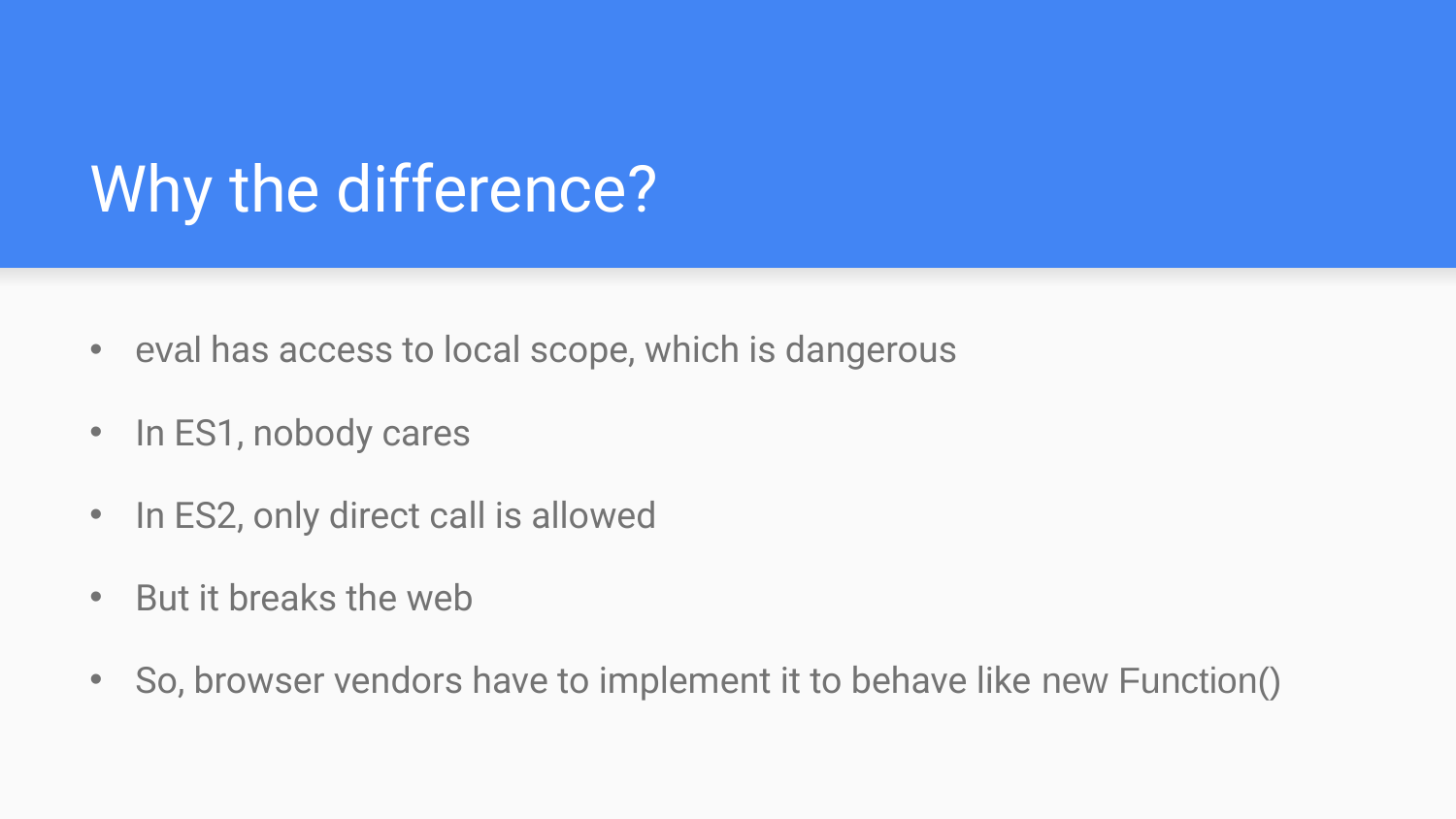

# Why the difference?
eval has access to local scope, which is dangerous
In ES1, nobody cares
In ES2, only direct call is allowed
But it breaks the web
So, browser vendors have to implement it to behave like new Function()